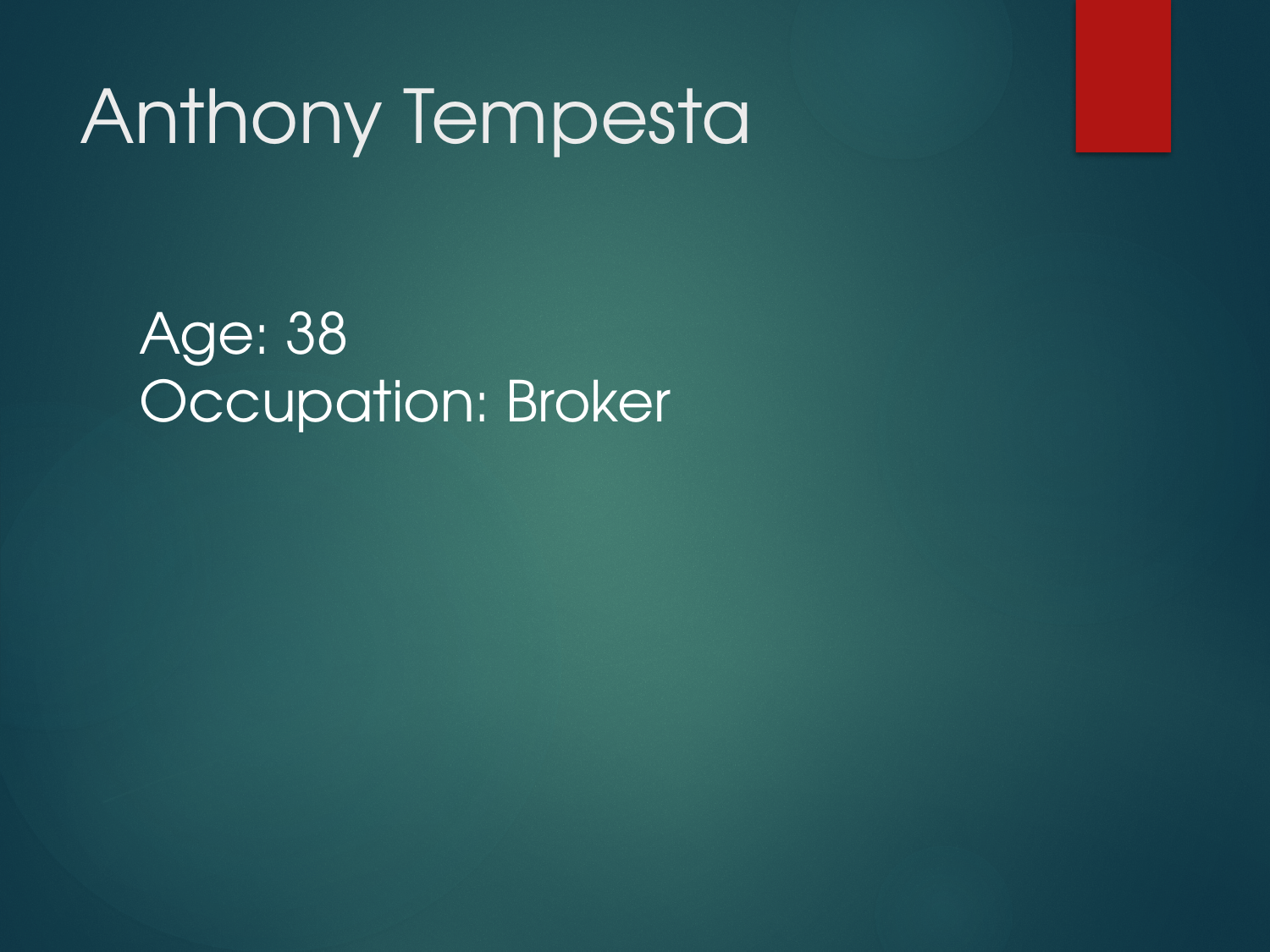

# Anthony Tempesta

Age: 38
Occupation: Broker